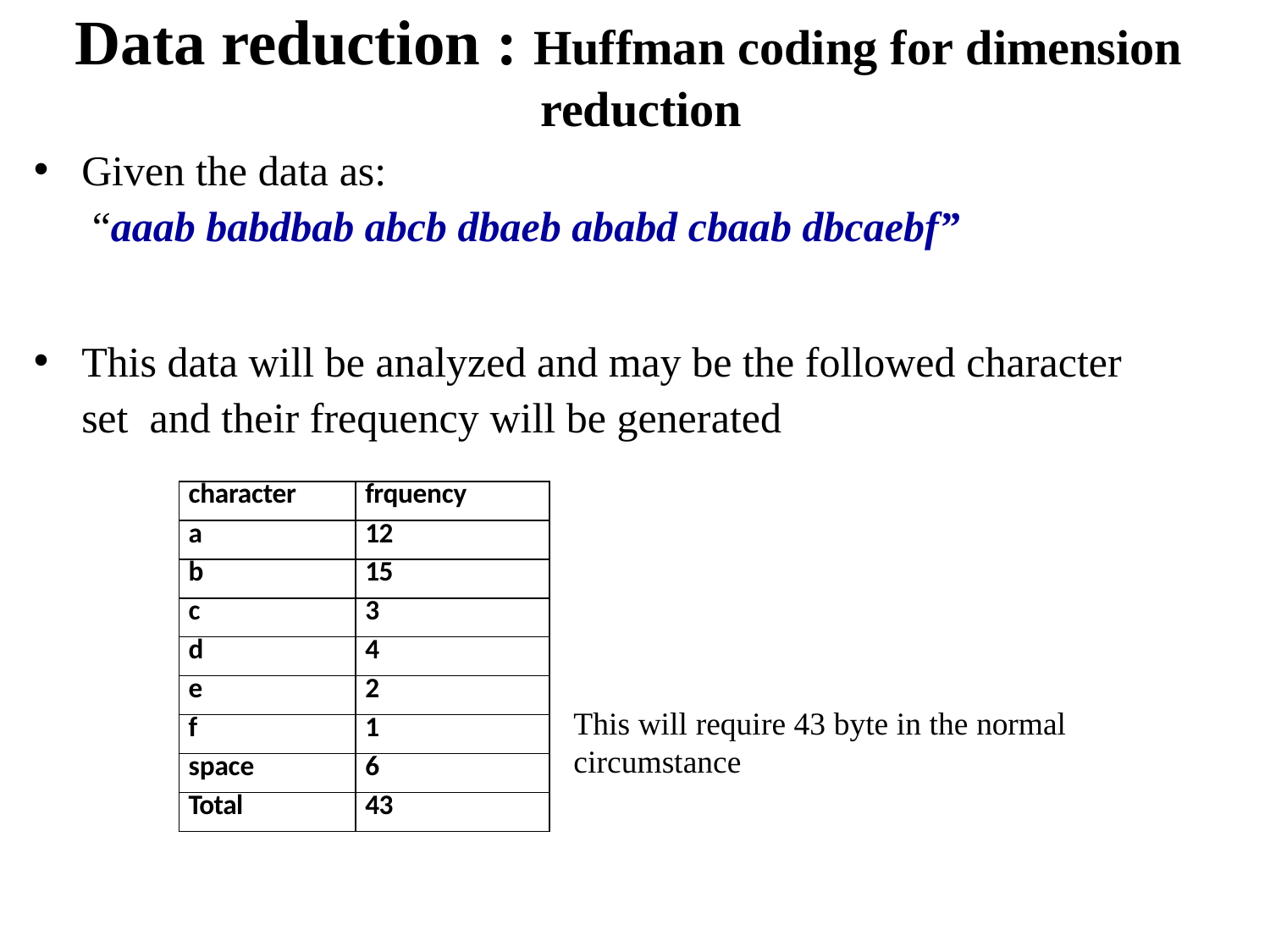

# Data reduction : Huffman coding for dimension  reduction
Given the data as:
“aaab babdbab abcb dbaeb ababd cbaab dbcaebf”

This data will be analyzed and may be the followed character set  and their frequency will be generated
| character | frquency |
| --- | --- |
| a | 12 |
| b | 15 |
| c | 3 |
| d | 4 |
| e | 2 |
| f | 1 |
| space | 6 |
| Total | 43 |
This will require 43 byte in the normal
circumstance